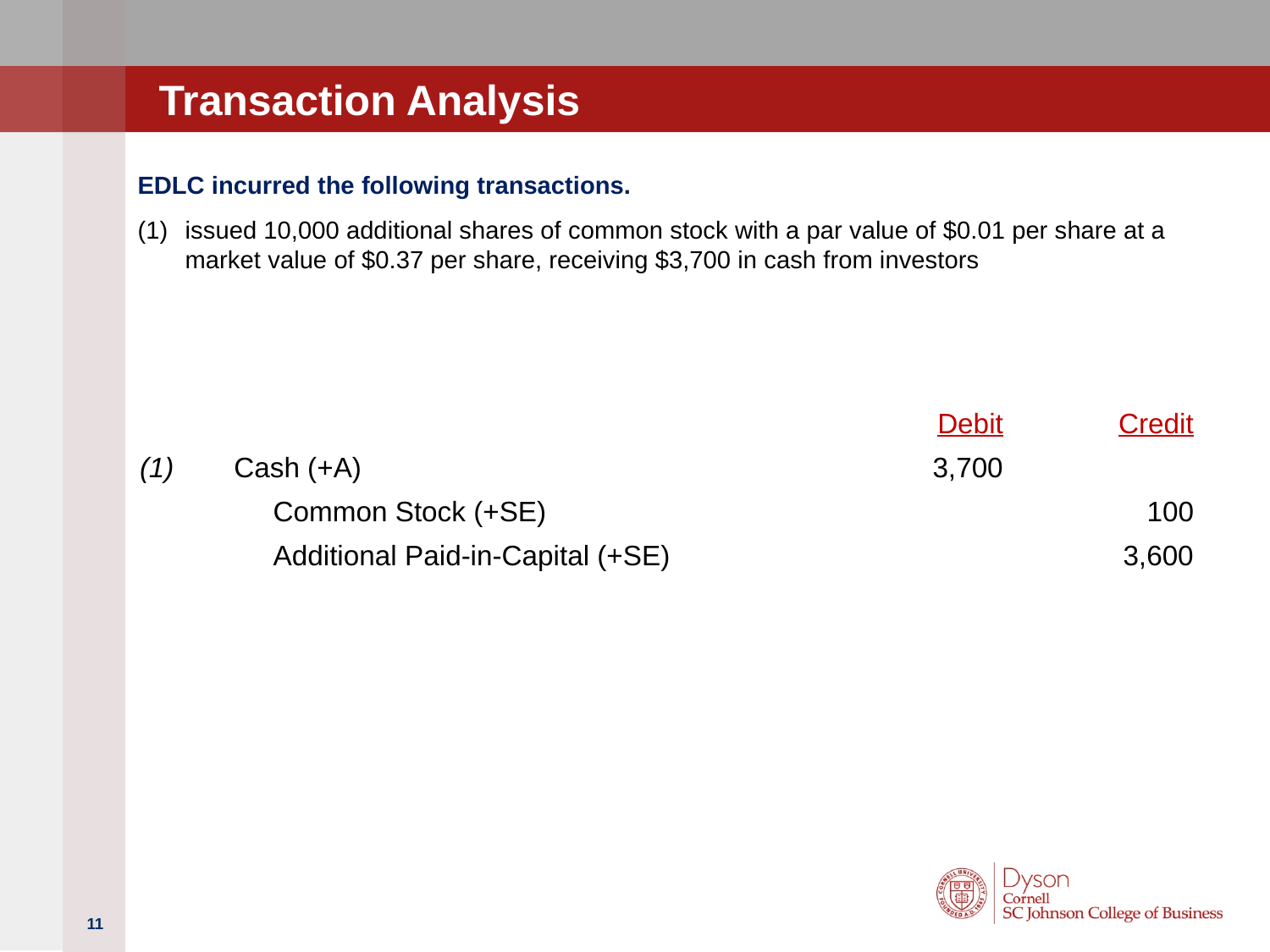

# Transaction Analysis
EDLC incurred the following transactions.
issued 10,000 additional shares of common stock with a par value of $0.01 per share at a market value of $0.37 per share, receiving $3,700 in cash from investors

|  |  | Debit | Credit |
| --- | --- | --- | --- |
| (1) | Cash (+A) | 3,700 |  |
|  | Common Stock (+SE) |  | 100 |
|  | Additional Paid-in-Capital (+SE) |  | 3,600 |
11